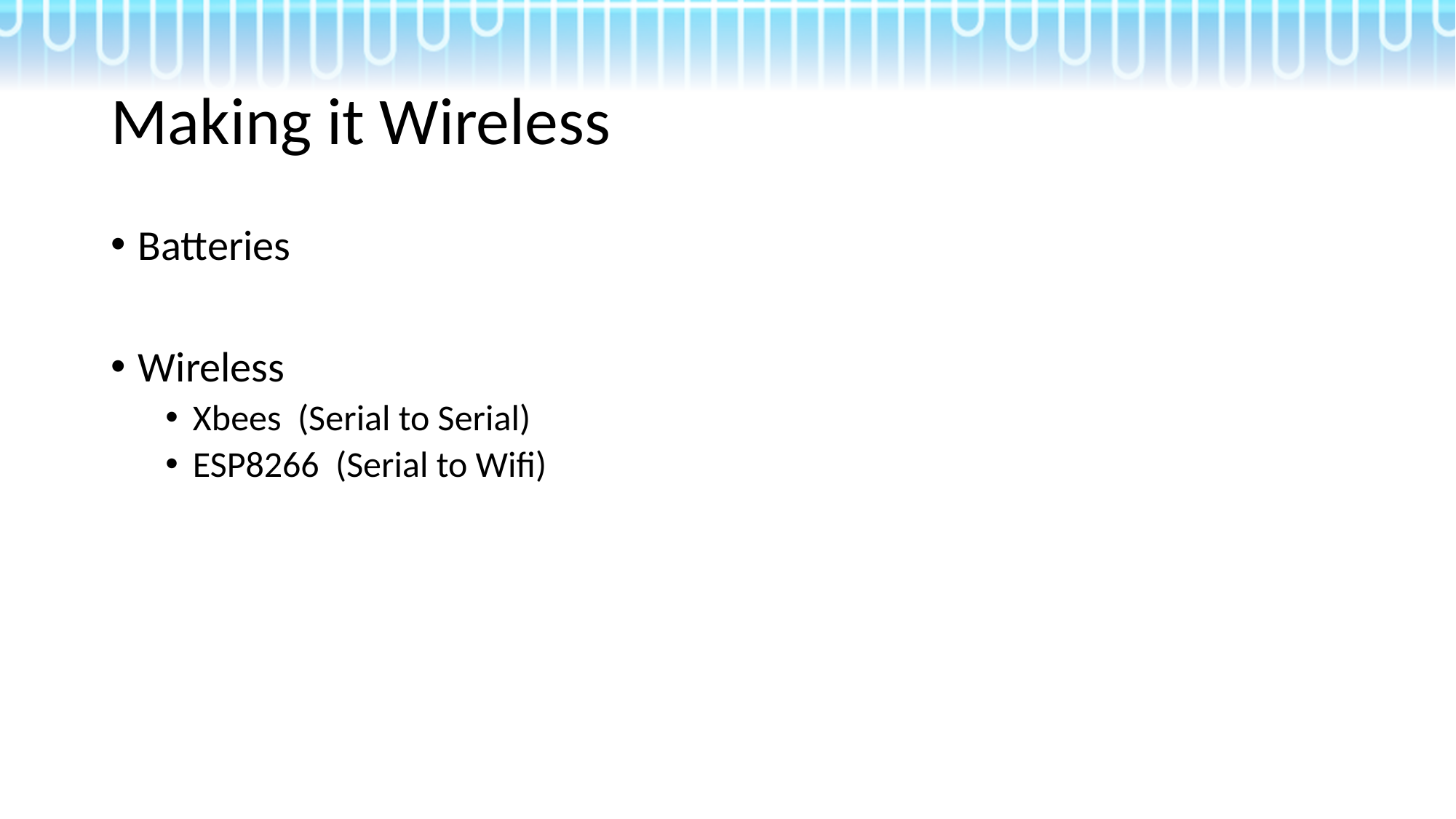

# Making it Wireless
Batteries

Wireless
Xbees  (Serial to Serial)
ESP8266  (Serial to Wifi)